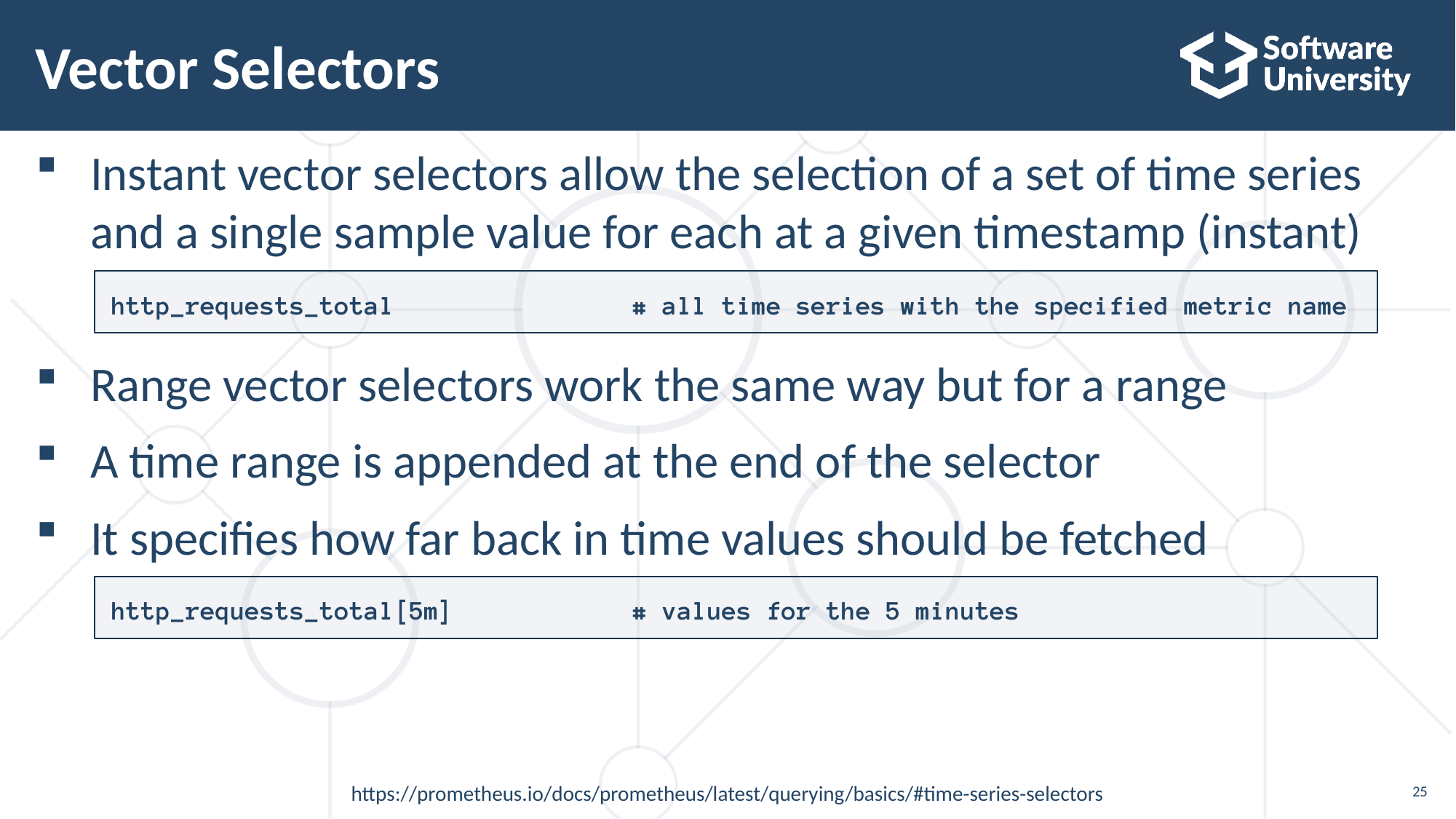

# Vector Selectors
Instant vector selectors allow the selection of a set of time series and a single sample value for each at a given timestamp (instant)

Range vector selectors work the same way but for a range
A time range is appended at the end of the selector
It specifies how far back in time values should be fetched
http_requests_total                # all time series with the specified metric name
http_requests_total[5m]            # values for the 5 minutes
https://prometheus.io/docs/prometheus/latest/querying/basics/#time-series-selectors
25